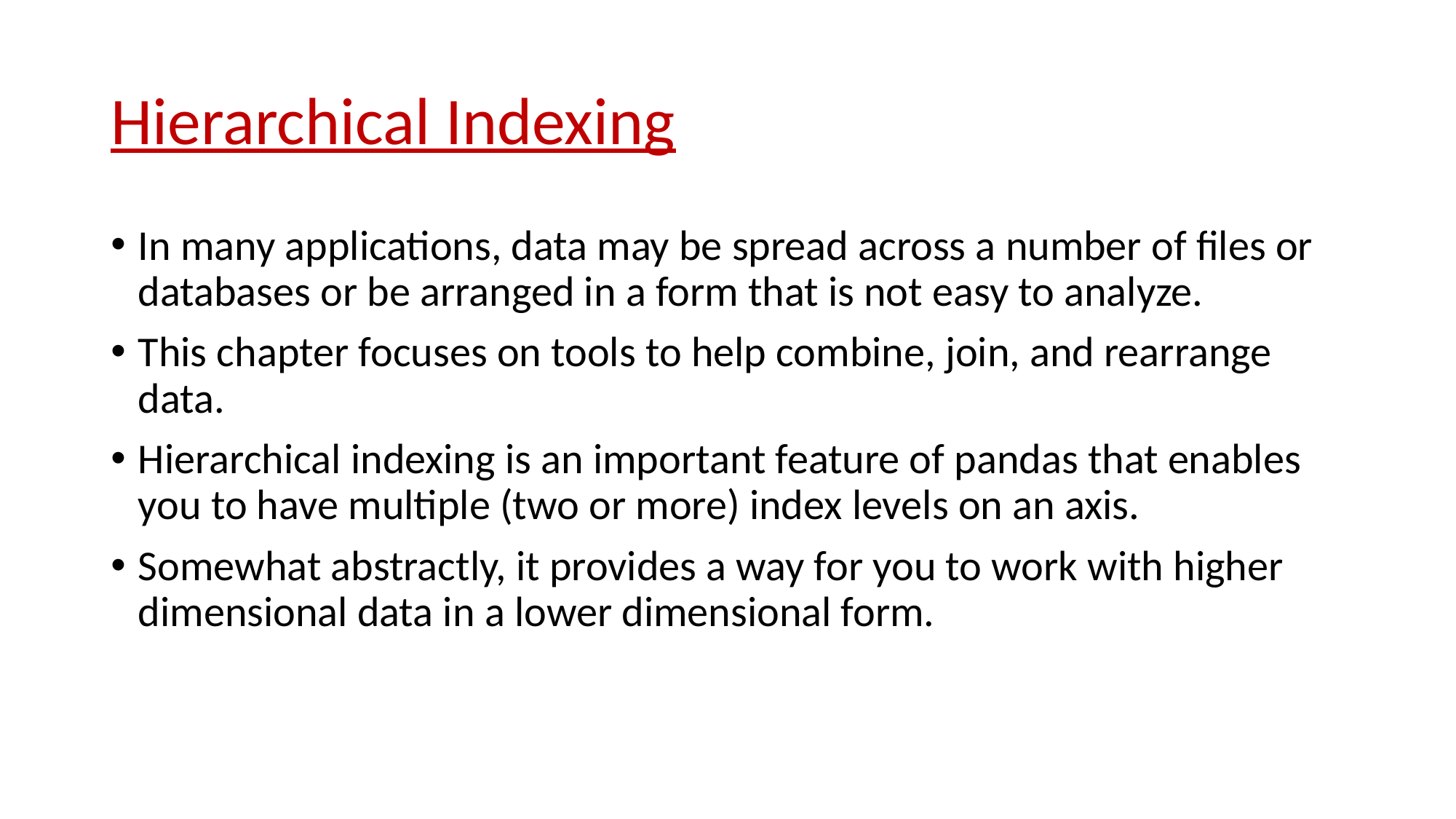

# Hierarchical Indexing
In many applications, data may be spread across a number of files or databases or be arranged in a form that is not easy to analyze.
This chapter focuses on tools to help combine, join, and rearrange data.
Hierarchical indexing is an important feature of pandas that enables you to have multiple (two or more) index levels on an axis.
Somewhat abstractly, it provides a way for you to work with higher dimensional data in a lower dimensional form.